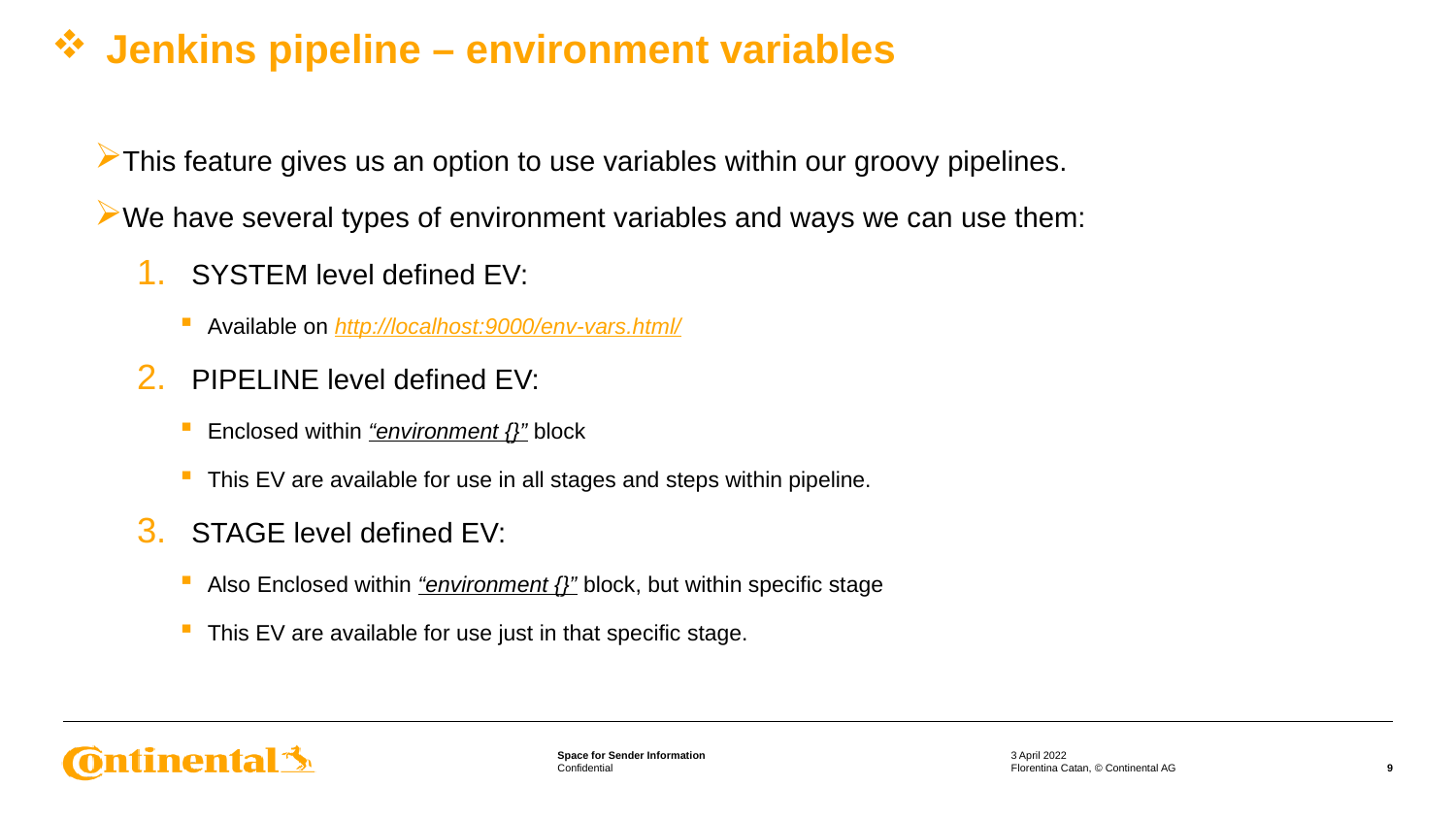

# Jenkins pipeline – environment variables

This feature gives us an option to use variables within our groovy pipelines.
We have several types of environment variables and ways we can use them:
SYSTEM level defined EV:
Available on http://localhost:9000/env-vars.html/
PIPELINE level defined EV:
Enclosed within “environment {}” block
This EV are available for use in all stages and steps within pipeline.
STAGE level defined EV:
Also Enclosed within “environment {}” block, but within specific stage
This EV are available for use just in that specific stage.

3 April 2022
Florentina Catan, © Continental AG
9